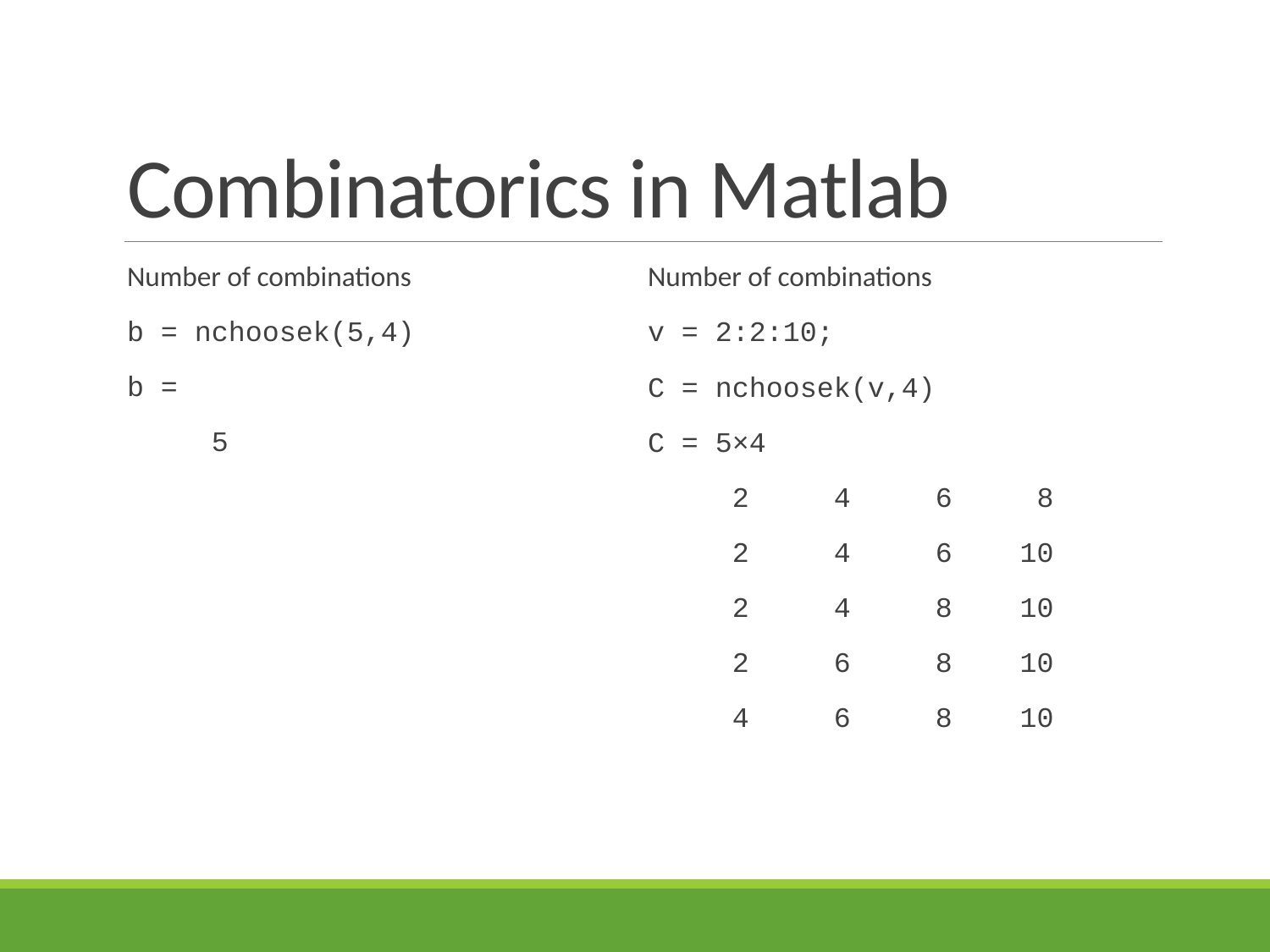

# Combinatorics in Matlab
Number of combinations
b = nchoosek(5,4)
b =
     5

Number of combinations
v = 2:2:10;
C = nchoosek(v,4)
C = 5×4
     2     4     6     8
     2     4     6    10
     2     4     8    10
     2     6     8    10
     4     6     8    10